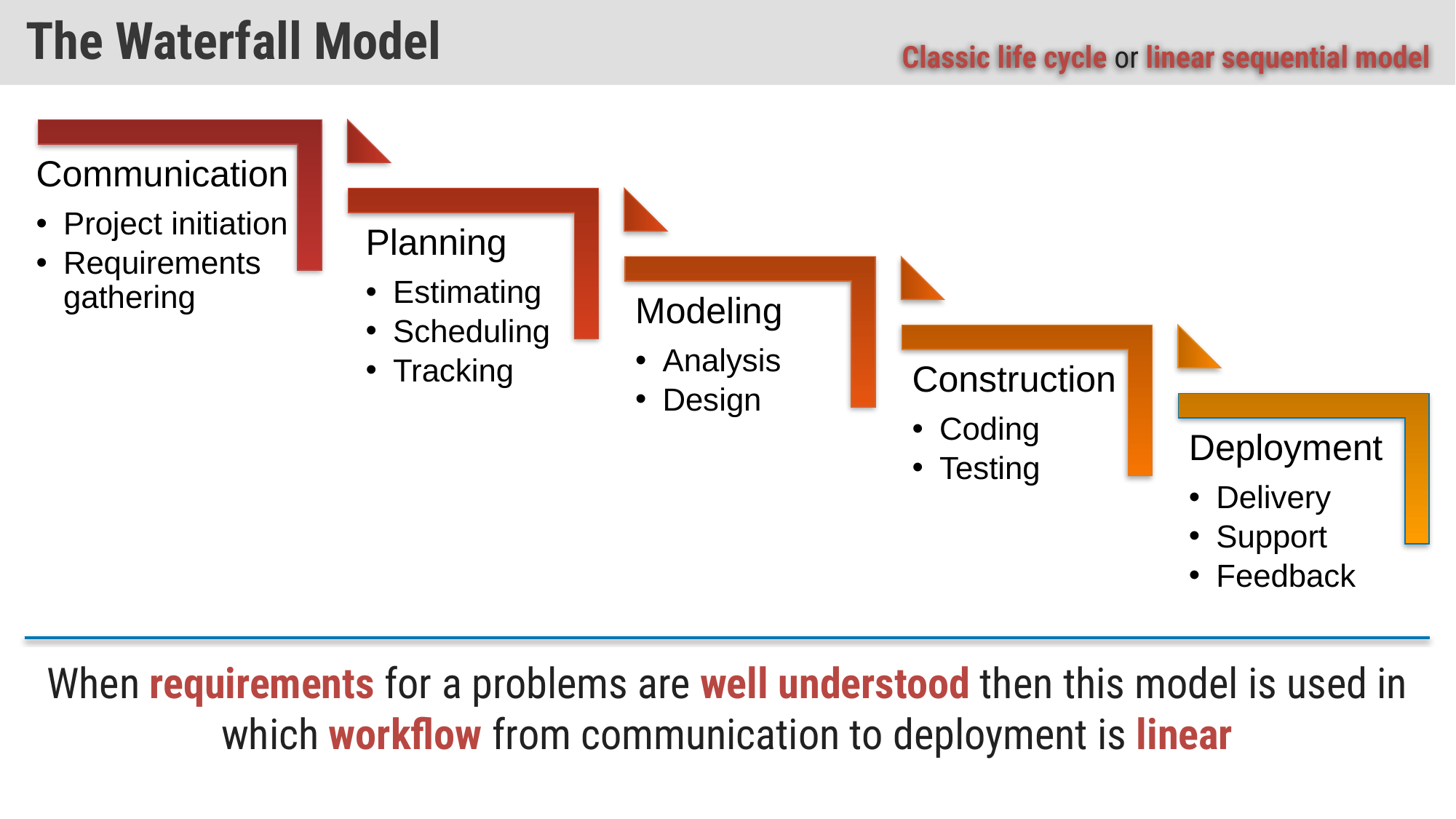

The Waterfall Model
Classic life cycle or linear sequential model

Communication
Project initiation
Requirements gathering

Planning
Estimating
Scheduling
Tracking

Modeling
Analysis
Design

Construction
Coding
Testing

Deployment
Delivery
Support
Feedback
When requirements for a problems are well understood then this model is used in which workflow from communication to deployment is linear